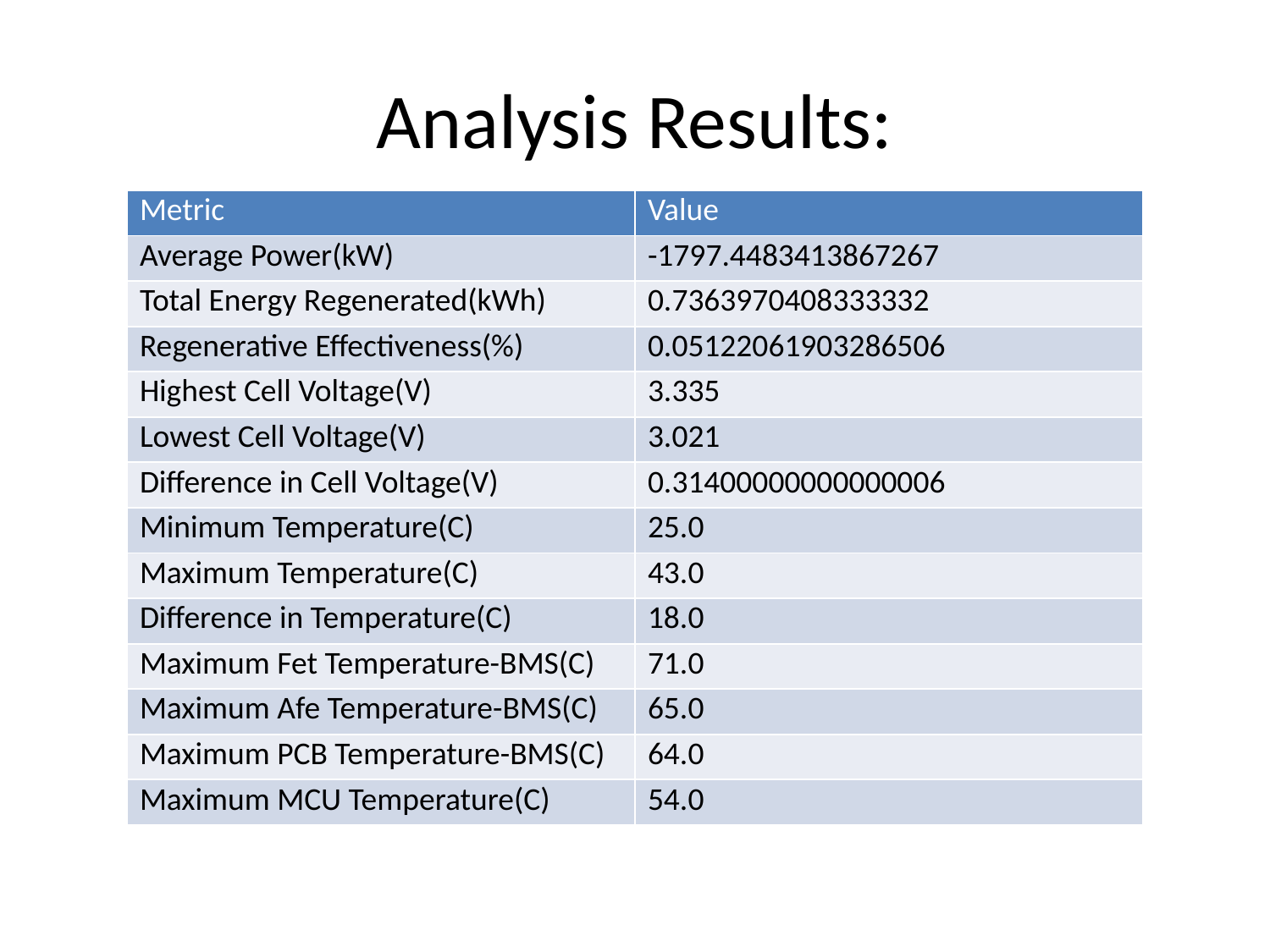

# Analysis Results:
| Metric | Value |
| --- | --- |
| Average Power(kW) | -1797.4483413867267 |
| Total Energy Regenerated(kWh) | 0.7363970408333332 |
| Regenerative Effectiveness(%) | 0.05122061903286506 |
| Highest Cell Voltage(V) | 3.335 |
| Lowest Cell Voltage(V) | 3.021 |
| Difference in Cell Voltage(V) | 0.31400000000000006 |
| Minimum Temperature(C) | 25.0 |
| Maximum Temperature(C) | 43.0 |
| Difference in Temperature(C) | 18.0 |
| Maximum Fet Temperature-BMS(C) | 71.0 |
| Maximum Afe Temperature-BMS(C) | 65.0 |
| Maximum PCB Temperature-BMS(C) | 64.0 |
| Maximum MCU Temperature(C) | 54.0 |